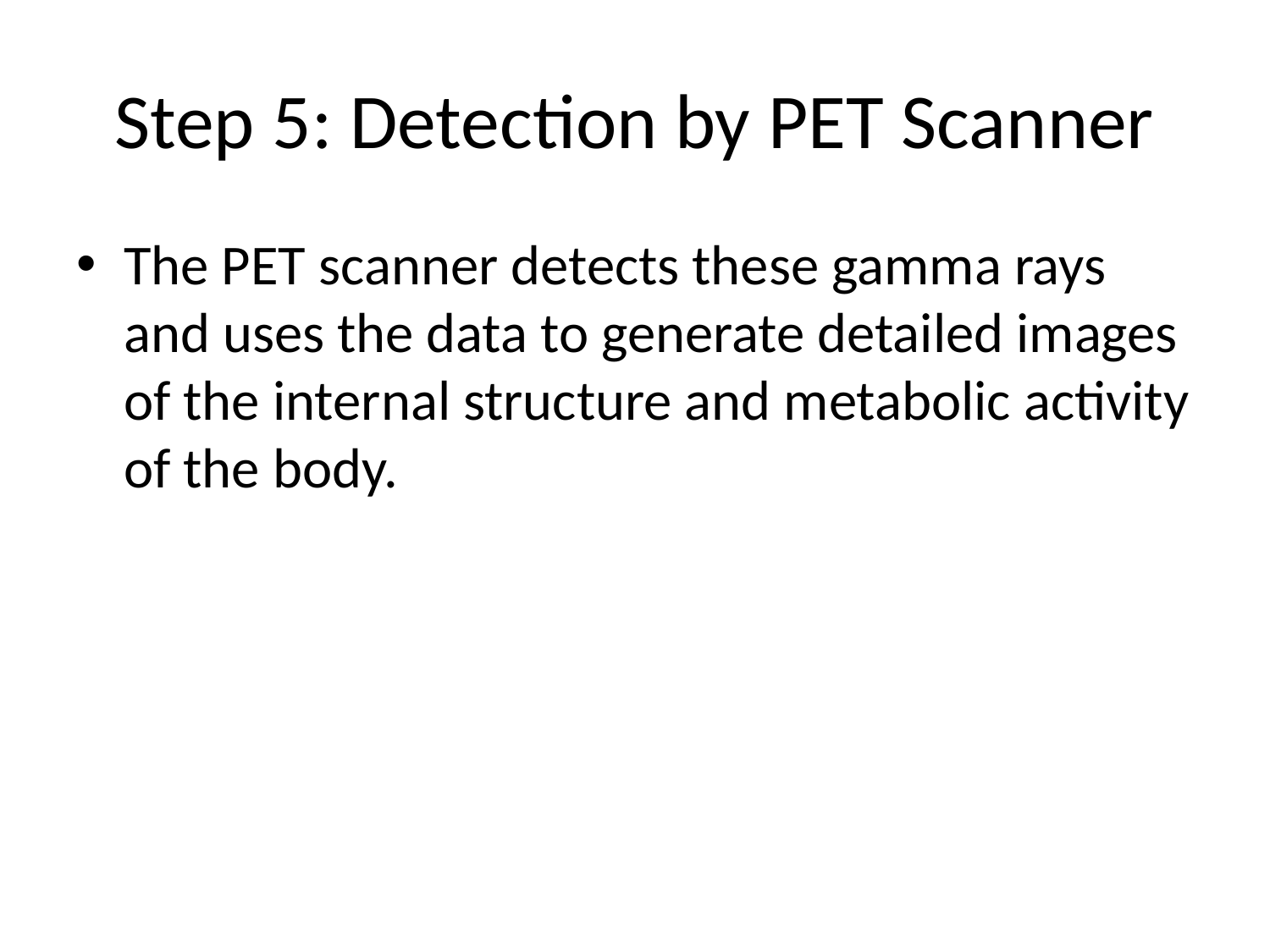

# Step 5: Detection by PET Scanner
The PET scanner detects these gamma rays and uses the data to generate detailed images of the internal structure and metabolic activity of the body.